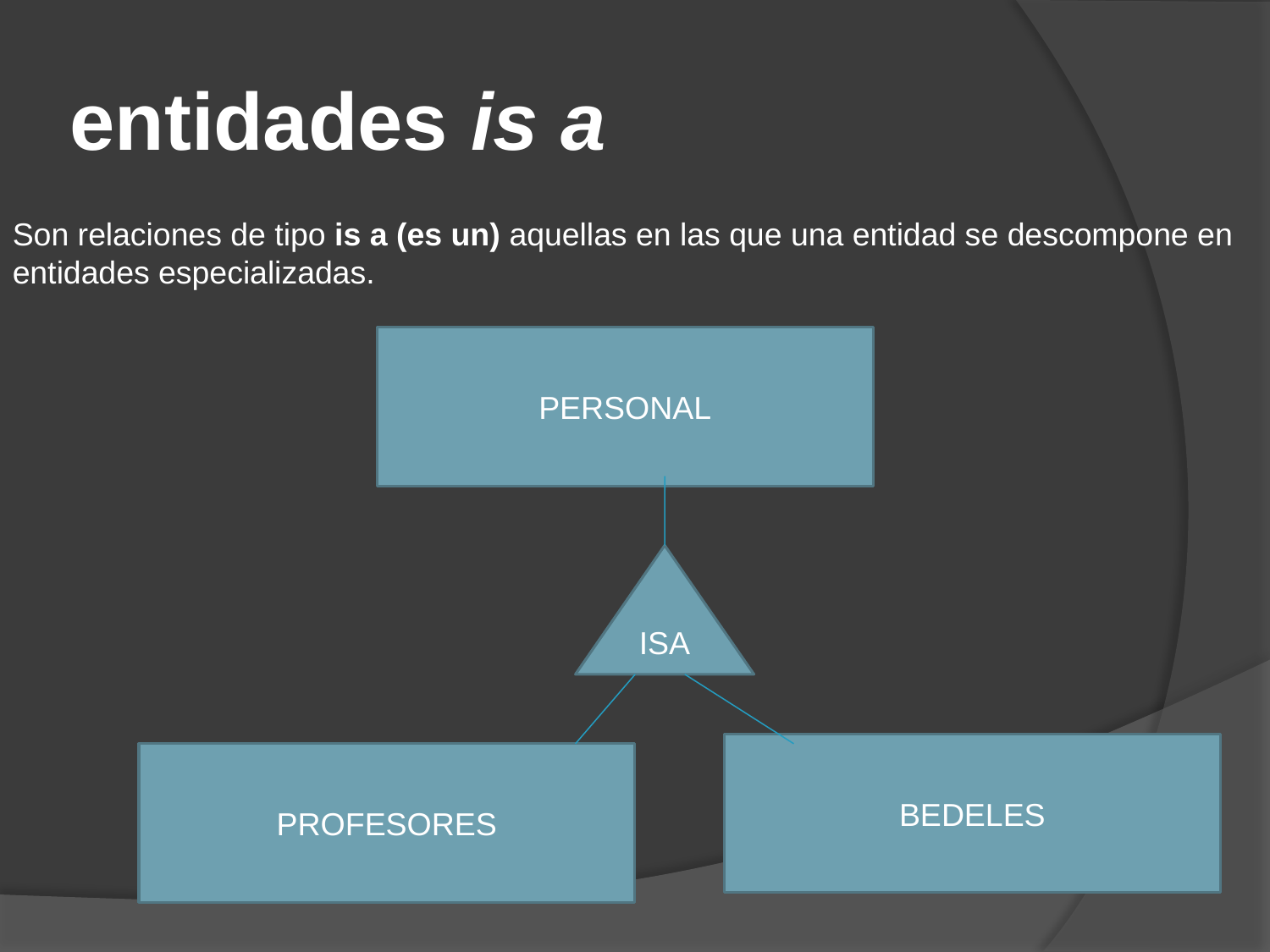

# entidades is a
Son relaciones de tipo is a (es un) aquellas en las que una entidad se descompone en entidades especializadas.
PERSONAL
ISA
BEDELES
PROFESORES